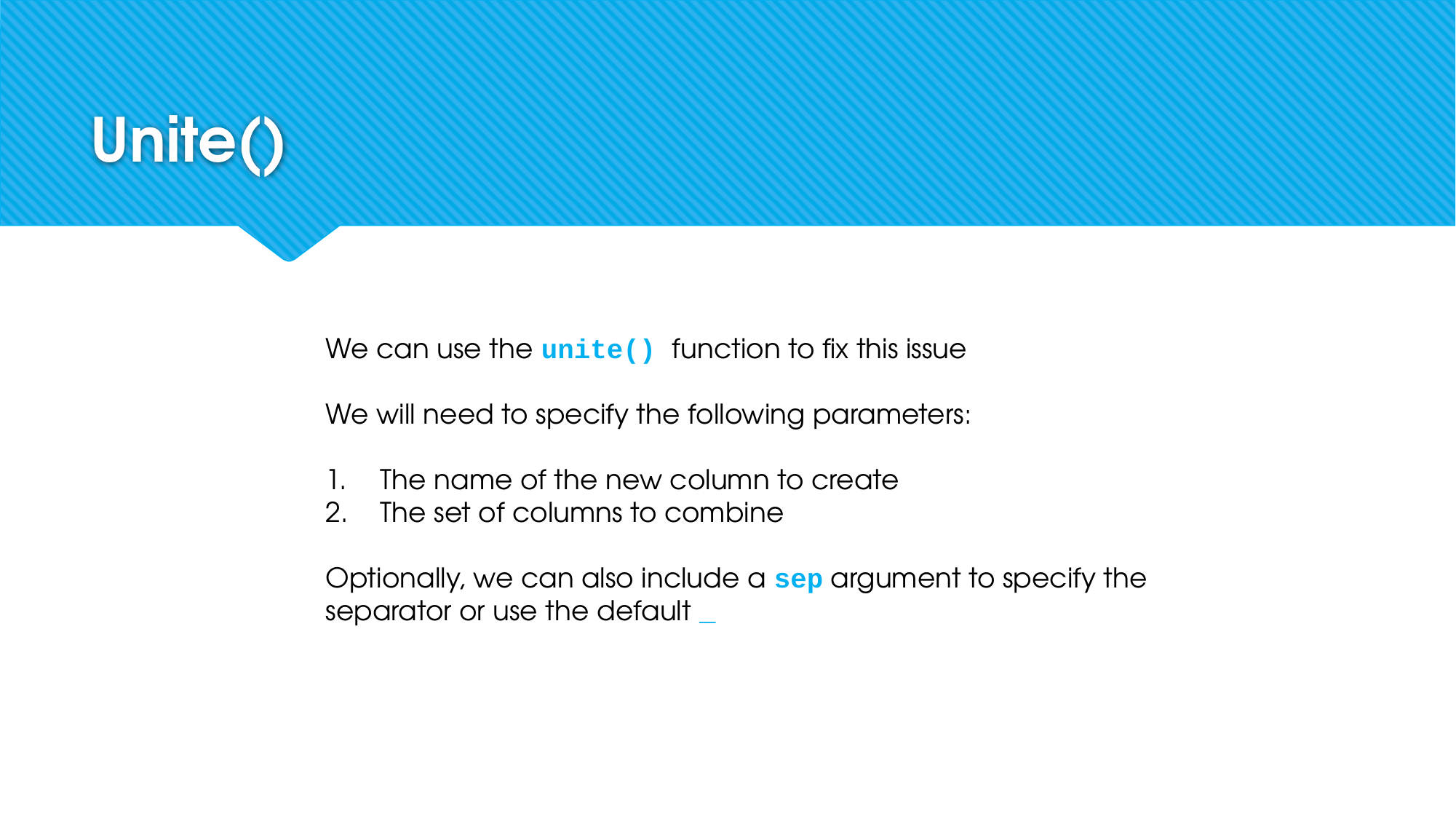

# Unite()
We can use the unite() function to fix this issue

We will need to specify the following parameters:

The name of the new column to create
The set of columns to combine

Optionally, we can also include a sep argument to specify the separator or use the default _